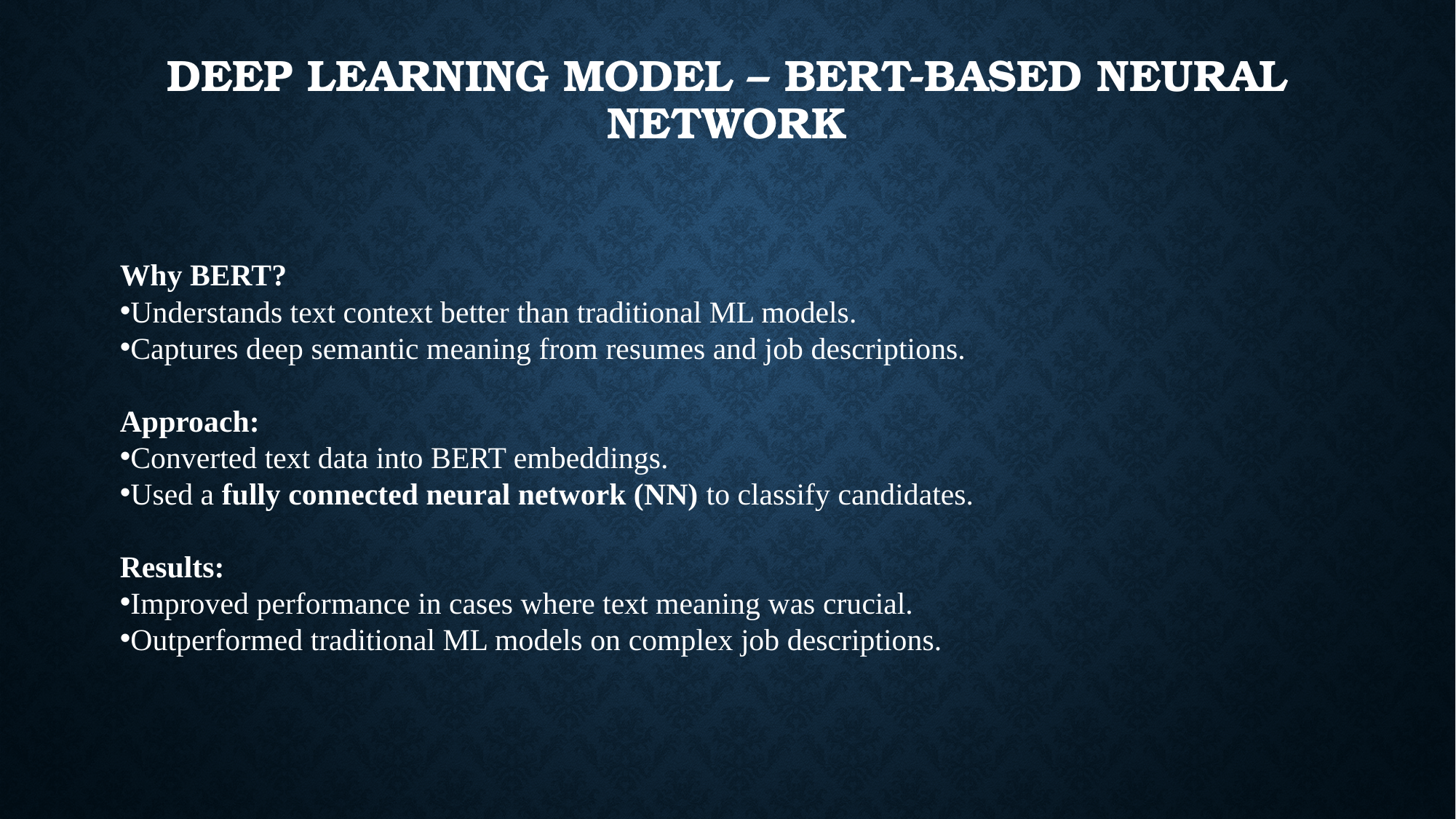

# Deep Learning Model – BERT-based Neural Network
Why BERT?
Understands text context better than traditional ML models.
Captures deep semantic meaning from resumes and job descriptions.

Approach:
Converted text data into BERT embeddings.
Used a fully connected neural network (NN) to classify candidates.

Results:
Improved performance in cases where text meaning was crucial.
Outperformed traditional ML models on complex job descriptions.